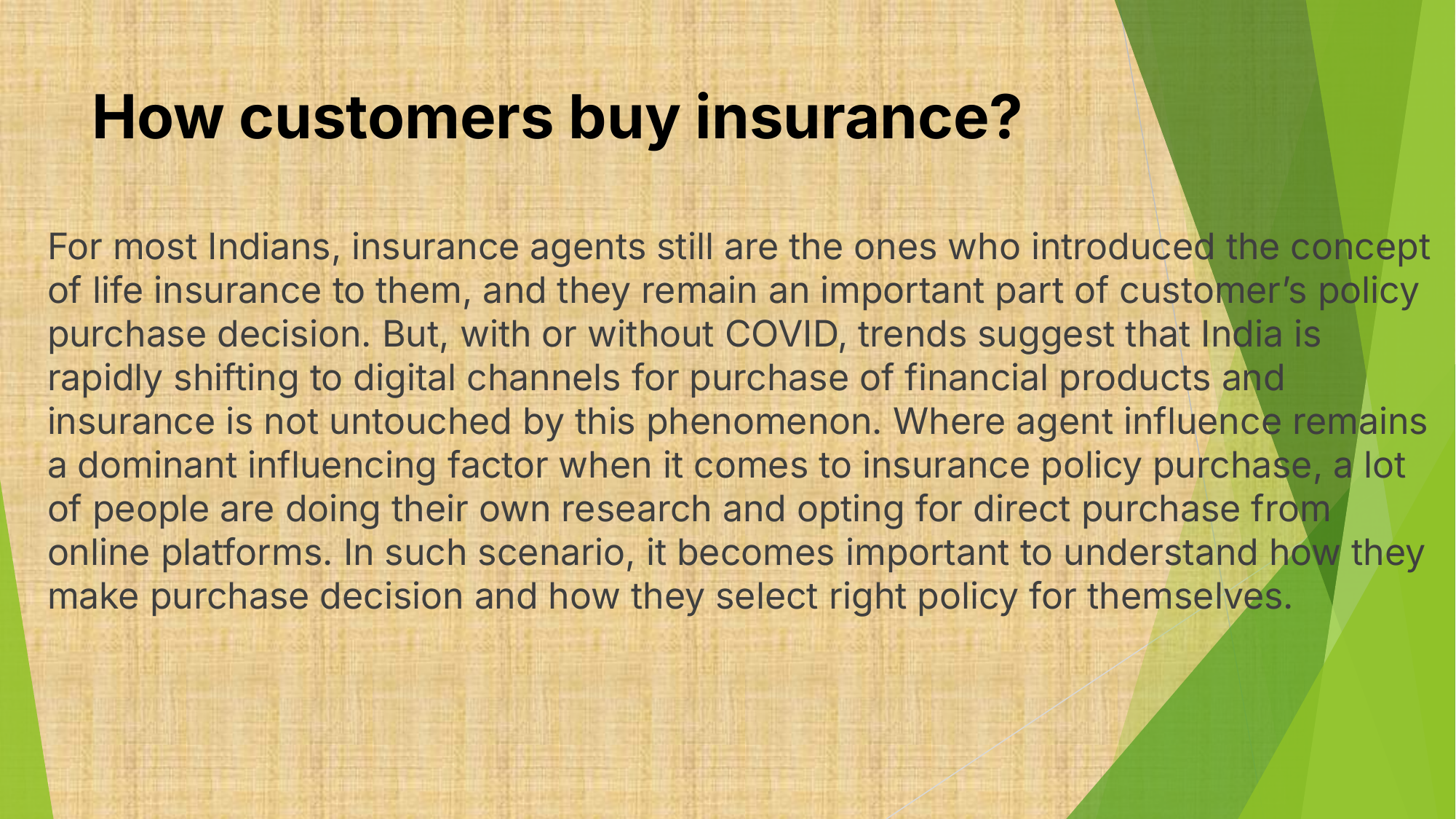

# How customers buy insurance?
For most Indians, insurance agents still are the ones who introduced the concept of life insurance to them, and they remain an important part of customer’s policy purchase decision. But, with or without COVID, trends suggest that India is rapidly shifting to digital channels for purchase of financial products and insurance is not untouched by this phenomenon. Where agent influence remains a dominant influencing factor when it comes to insurance policy purchase, a lot of people are doing their own research and opting for direct purchase from online platforms. In such scenario, it becomes important to understand how they make purchase decision and how they select right policy for themselves.